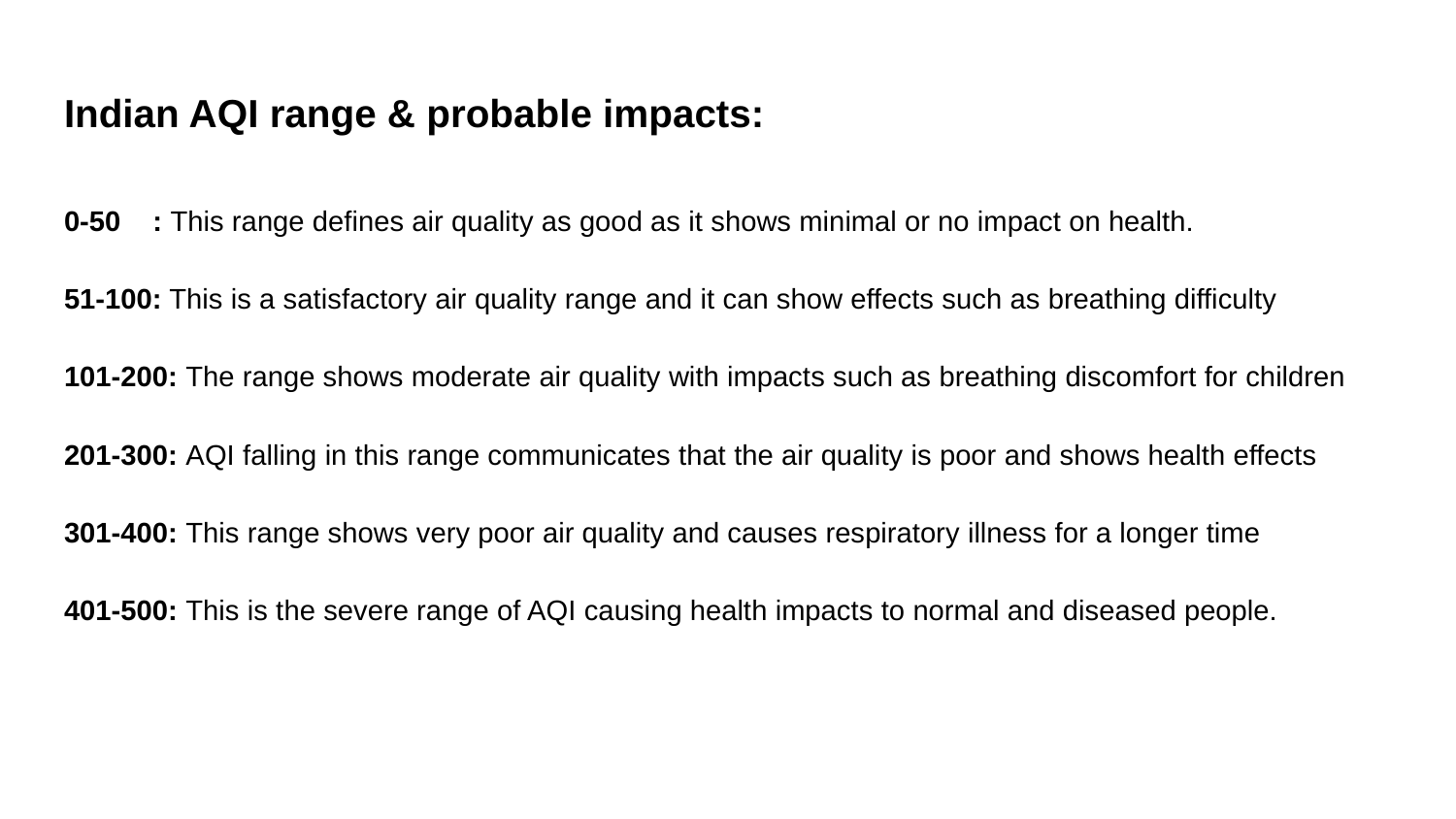

# Indian AQI range & probable impacts:
0-50    : This range defines air quality as good as it shows minimal or no impact on health.

51-100: This is a satisfactory air quality range and it can show effects such as breathing difficulty

101-200: The range shows moderate air quality with impacts such as breathing discomfort for children

201-300: AQI falling in this range communicates that the air quality is poor and shows health effects

301-400: This range shows very poor air quality and causes respiratory illness for a longer time

401-500: This is the severe range of AQI causing health impacts to normal and diseased people.